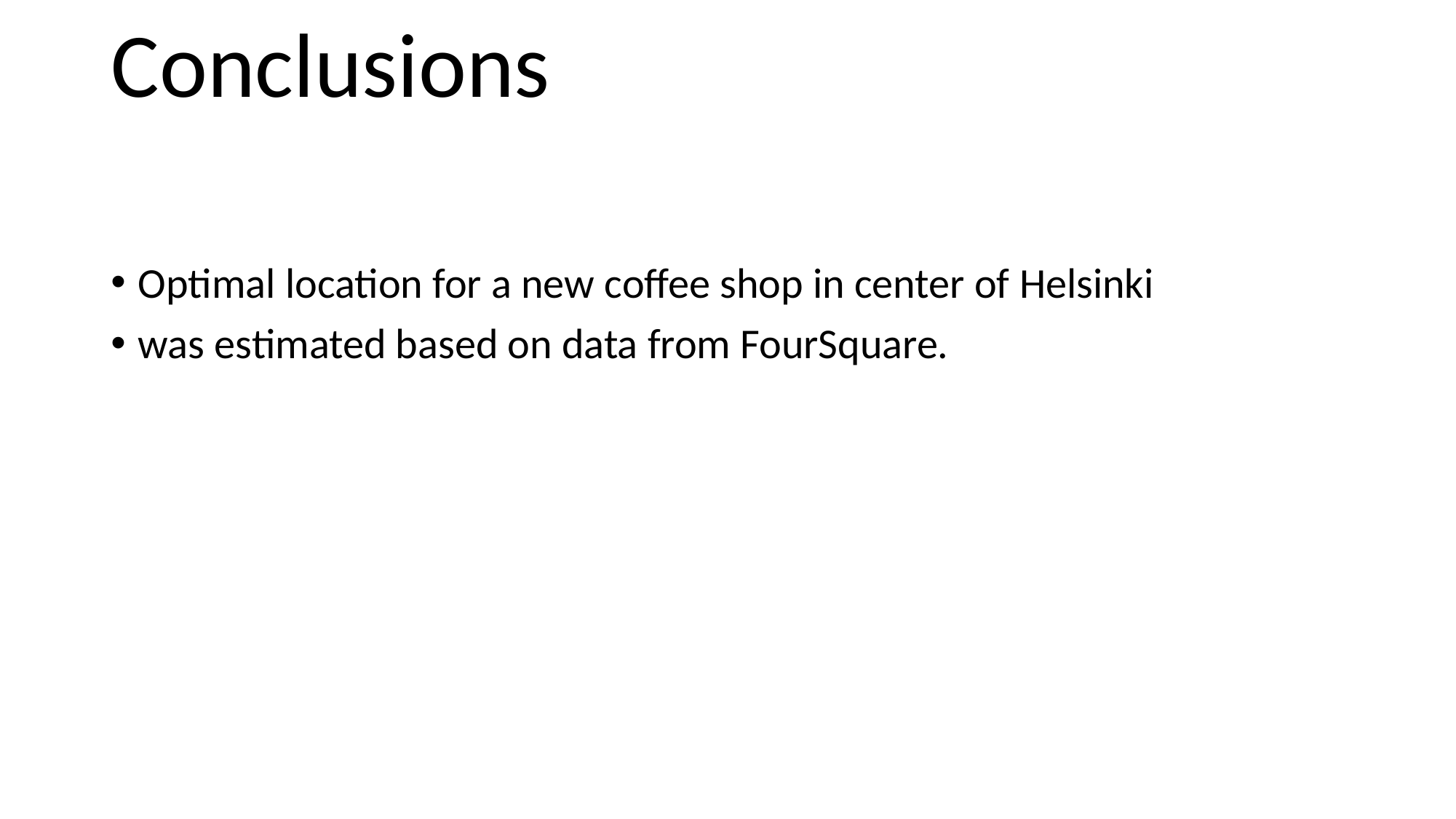

# Conclusions
Optimal location for a new coffee shop in center of Helsinki
was estimated based on data from FourSquare.